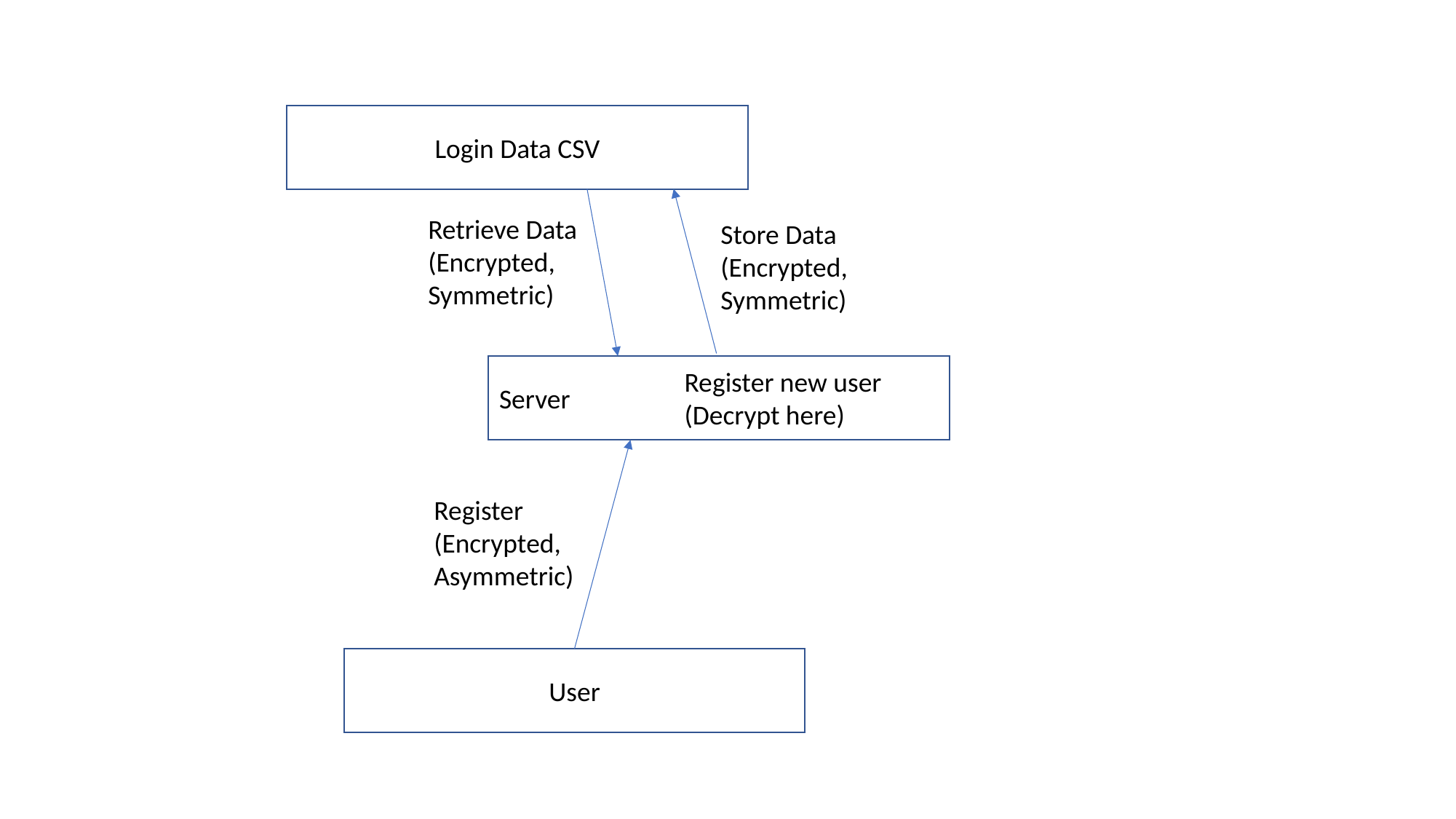

Login Data CSV
Retrieve Data (Encrypted, Symmetric)
Store Data (Encrypted, Symmetric)
Server
Register new user
(Decrypt here)
Register
(Encrypted, Asymmetric)
User